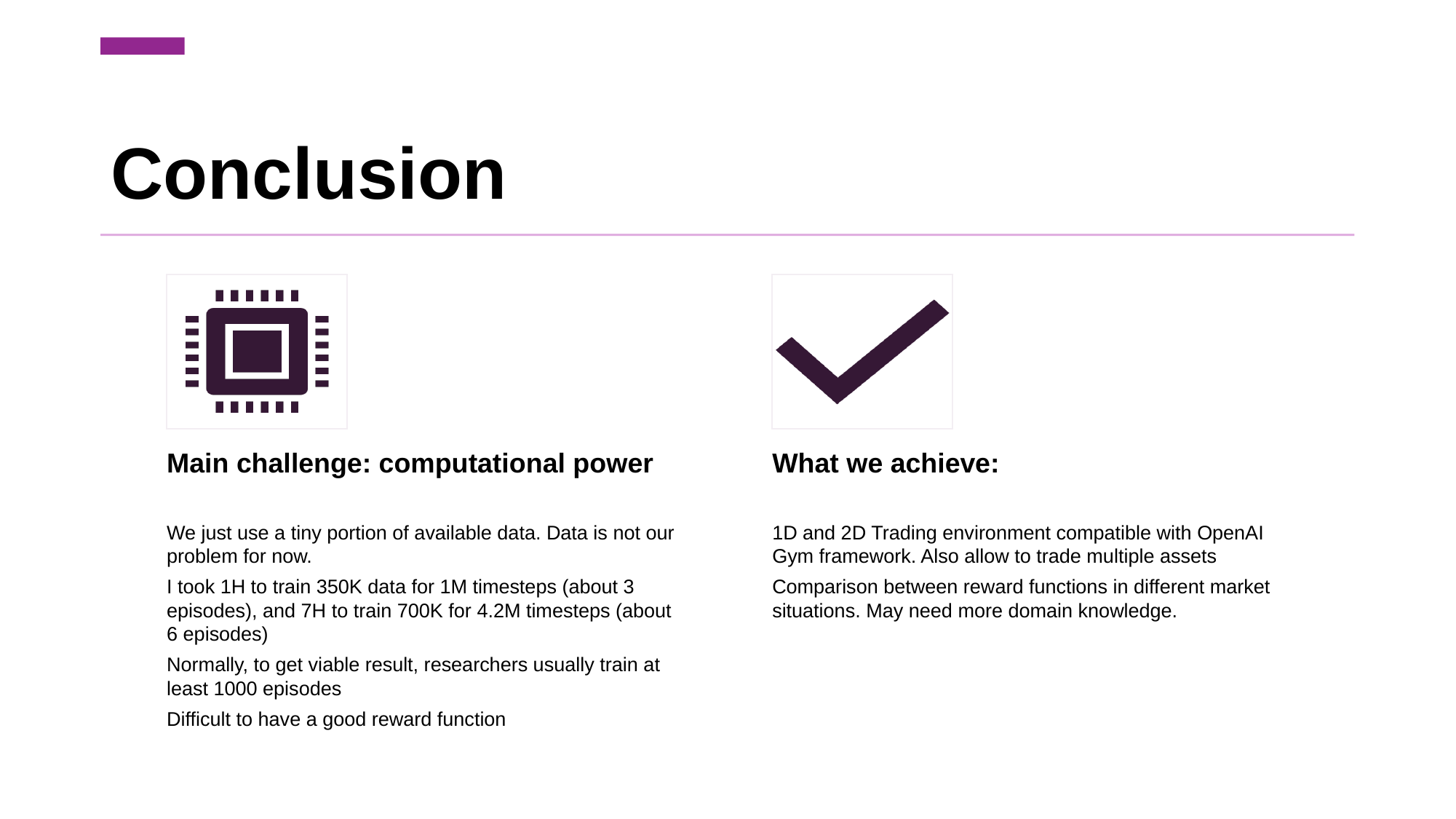

# Conclusion

Main challenge: computational power

What we achieve:

We just use a tiny portion of available data. Data is not our problem for now.
I took 1H to train 350K data for 1M timesteps (about 3 episodes), and 7H to train 700K for 4.2M timesteps (about 6 episodes)
Normally, to get viable result, researchers usually train at least 1000 episodes
Difficult to have a good reward function

1D and 2D Trading environment compatible with OpenAI Gym framework. Also allow to trade multiple assets
Comparison between reward functions in different market situations. May need more domain knowledge.